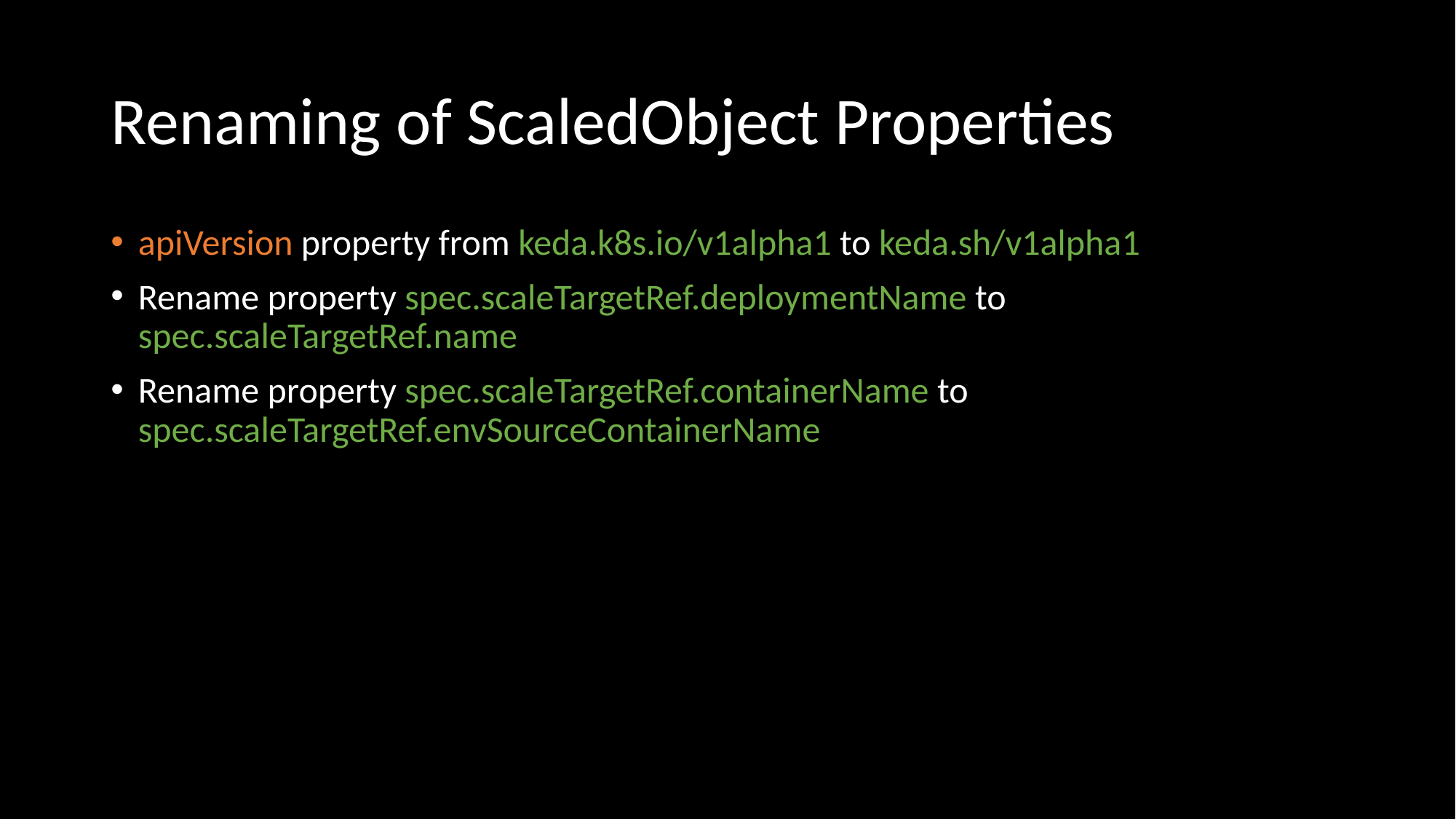

# Renaming of ScaledObject Properties
apiVersion property from keda.k8s.io/v1alpha1 to keda.sh/v1alpha1
Rename property spec.scaleTargetRef.deploymentName to spec.scaleTargetRef.name
Rename property spec.scaleTargetRef.containerName to spec.scaleTargetRef.envSourceContainerName